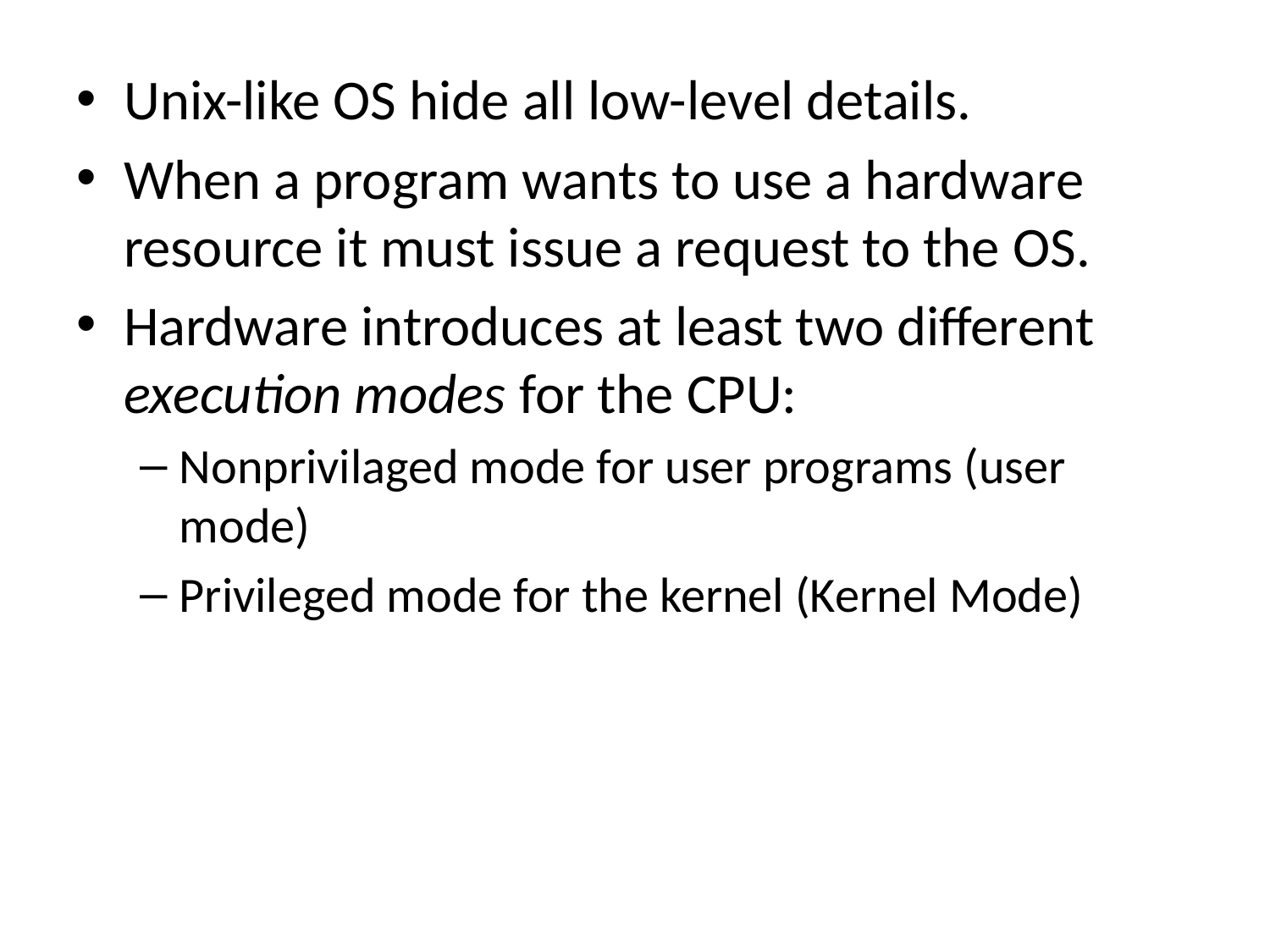

Unix-like OS hide all low-level details.
When a program wants to use a hardware resource it must issue a request to the OS.
Hardware introduces at least two different execution modes for the CPU:
Nonprivilaged mode for user programs (user mode)
Privileged mode for the kernel (Kernel Mode)